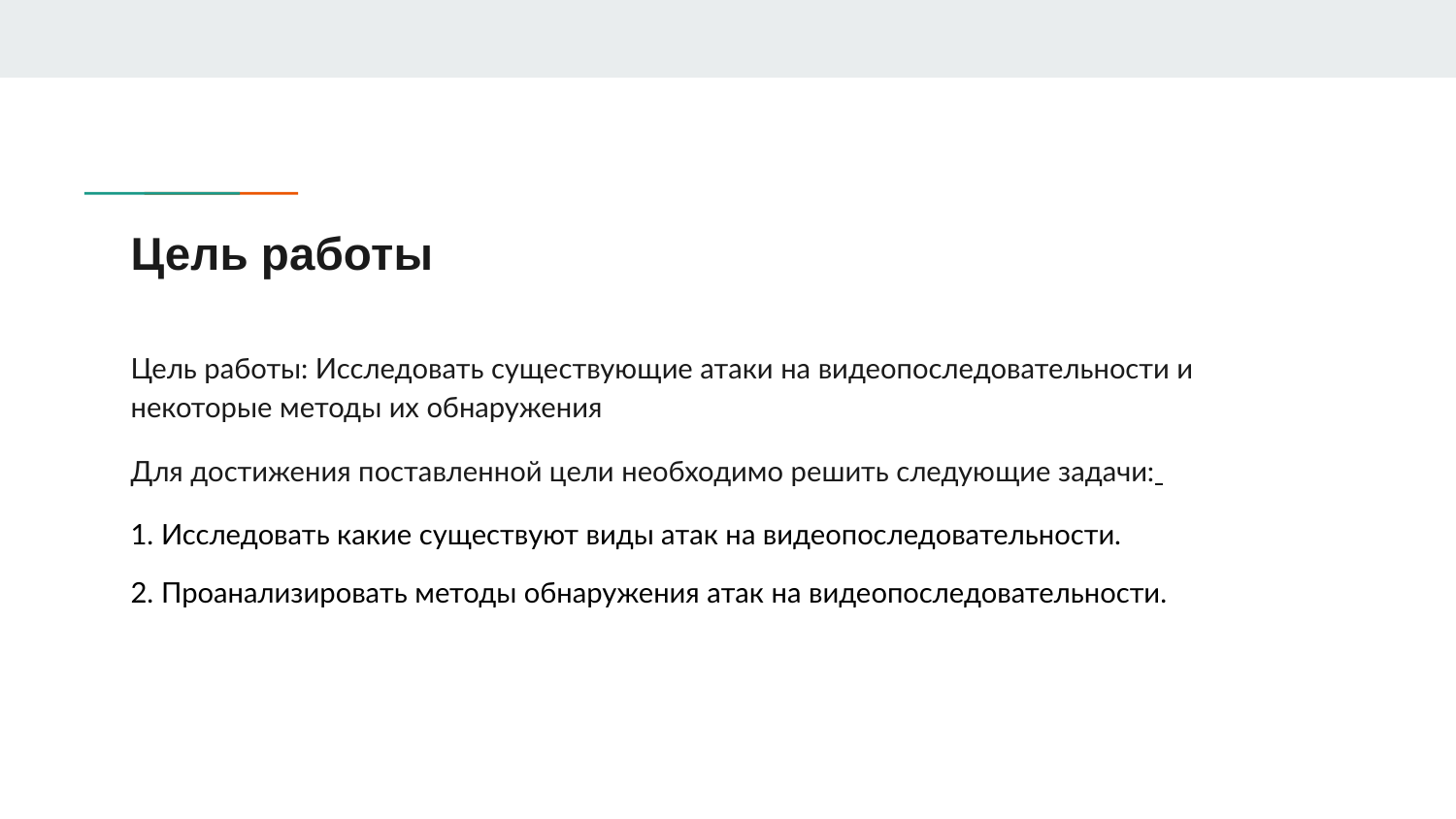

# Цель работы
Цель работы: Исследовать существующие атаки на видеопоследовательности и некоторые методы их обнаружения
Для достижения поставленной цели необходимо решить следующие задачи:
1. Исследовать какие существуют виды атак на видеопоследовательности.
2. Проанализировать методы обнаружения атак на видеопоследовательности.